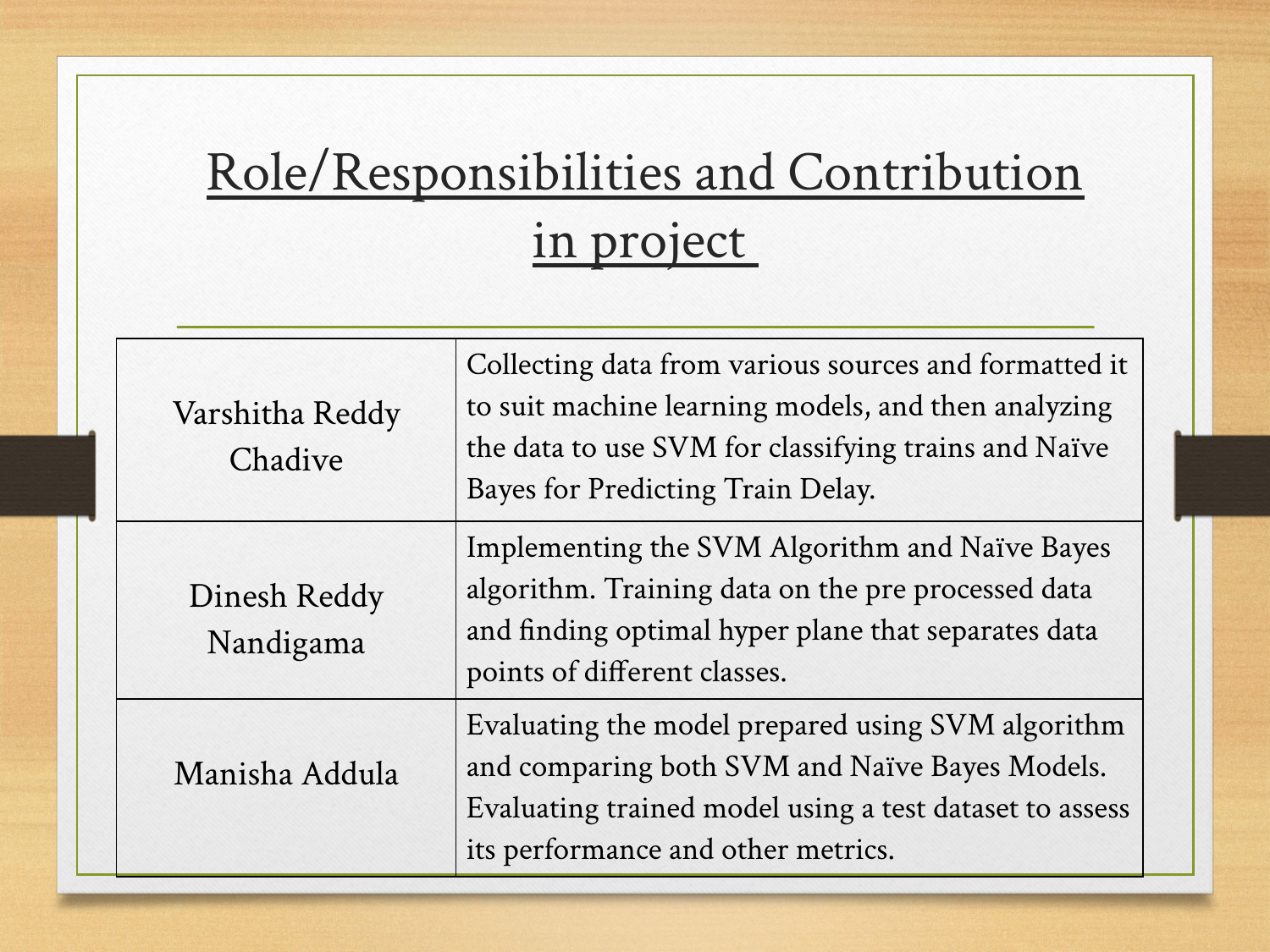

# Role/Responsibilities and Contribution in project
| Varshitha Reddy Chadive | Collecting data from various sources and formatted it to suit machine learning models, and then analyzing the data to use SVM for classifying trains and Naïve Bayes for Predicting Train Delay. |
| --- | --- |
| Dinesh Reddy Nandigama | Implementing the SVM Algorithm and Naïve Bayes algorithm. Training data on the pre processed data and finding optimal hyper plane that separates data points of different classes. |
| Manisha Addula | Evaluating the model prepared using SVM algorithm and comparing both SVM and Naïve Bayes Models. Evaluating trained model using a test dataset to assess its performance and other metrics. |